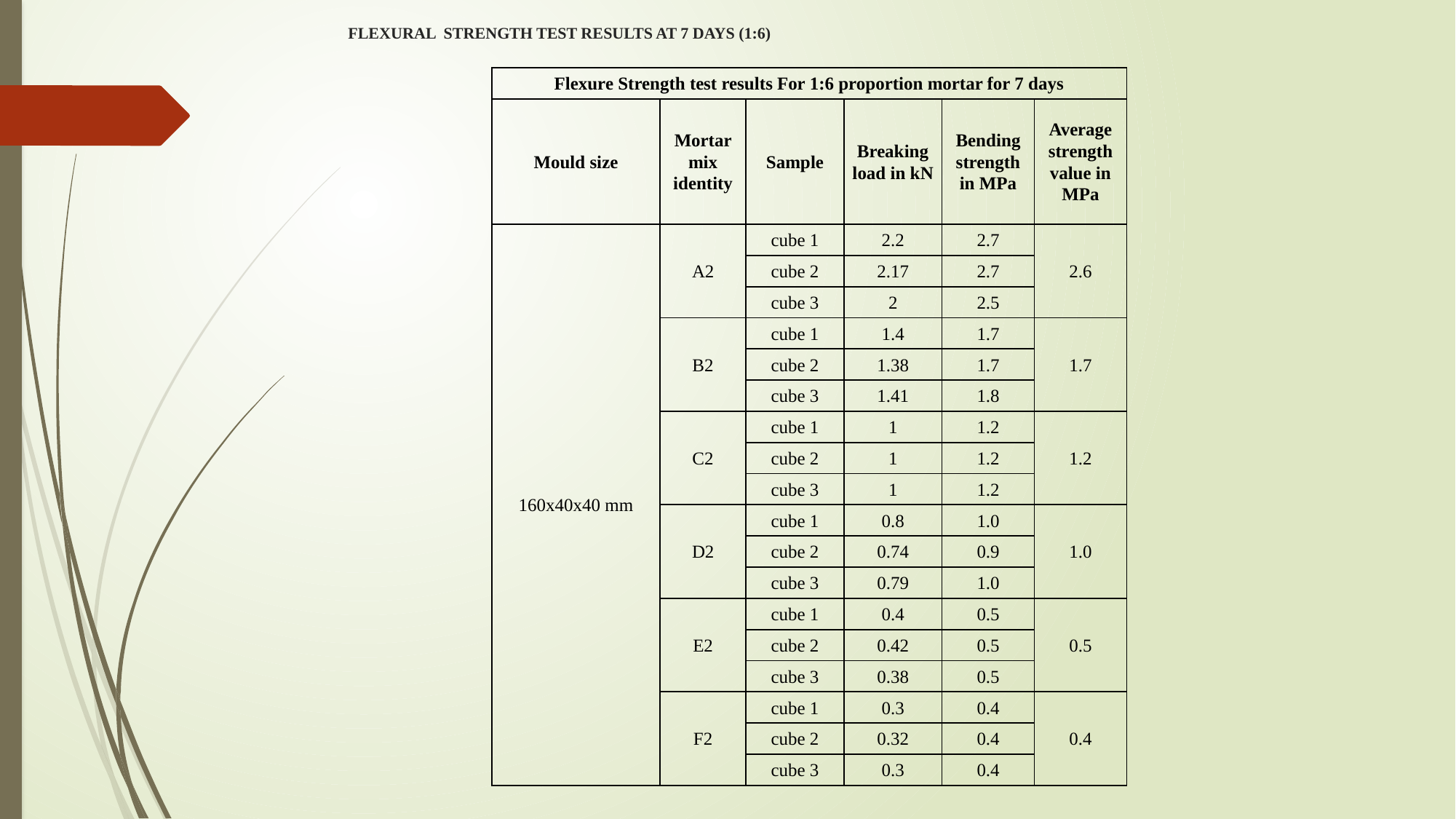

# FLEXURAL  STRENGTH TEST RESULTS AT 7 DAYS (1:6)
| Flexure Strength test results For 1:6 proportion mortar for 7 days |  |  |  |  |  |
| --- | --- | --- | --- | --- | --- |
| Mould size | Mortar mix identity | Sample | Breaking load in kN | Bending strength in MPa | Average strength value in MPa |
| 160x40x40 mm | A2 | cube 1 | 2.2 | 2.7 | 2.6 |
|  |  | cube 2 | 2.17 | 2.7 |  |
|  |  | cube 3 | 2 | 2.5 |  |
|  | B2 | cube 1 | 1.4 | 1.7 | 1.7 |
|  |  | cube 2 | 1.38 | 1.7 |  |
|  |  | cube 3 | 1.41 | 1.8 |  |
|  | C2 | cube 1 | 1 | 1.2 | 1.2 |
|  |  | cube 2 | 1 | 1.2 |  |
|  |  | cube 3 | 1 | 1.2 |  |
|  | D2 | cube 1 | 0.8 | 1.0 | 1.0 |
|  |  | cube 2 | 0.74 | 0.9 |  |
|  |  | cube 3 | 0.79 | 1.0 |  |
|  | E2 | cube 1 | 0.4 | 0.5 | 0.5 |
|  |  | cube 2 | 0.42 | 0.5 |  |
|  |  | cube 3 | 0.38 | 0.5 |  |
|  | F2 | cube 1 | 0.3 | 0.4 | 0.4 |
|  |  | cube 2 | 0.32 | 0.4 |  |
|  |  | cube 3 | 0.3 | 0.4 |  |